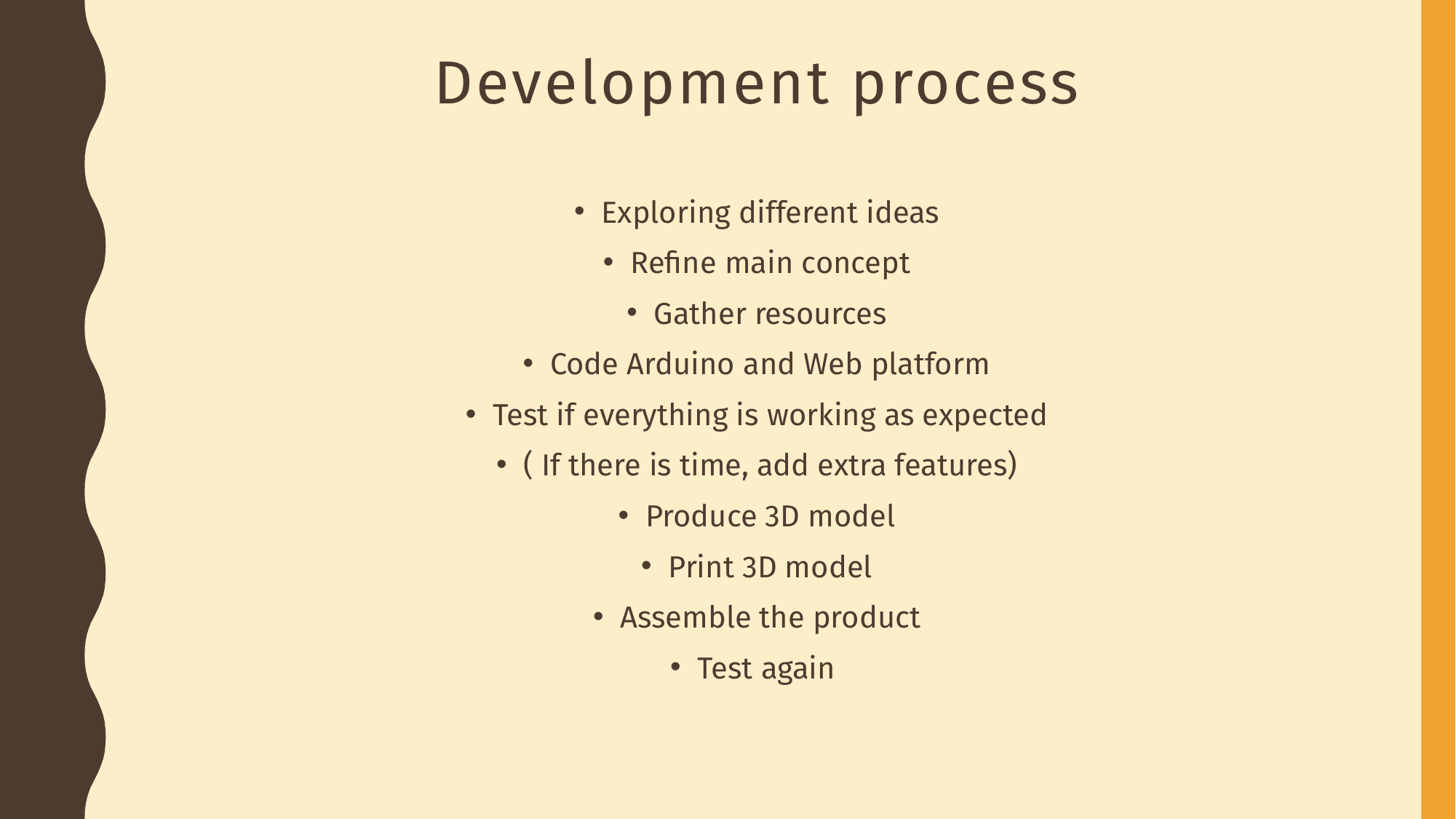

# Development process
Exploring different ideas
Refine main concept
Gather resources
Code Arduino and Web platform
Test if everything is working as expected
( If there is time, add extra features)
Produce 3D model
Print 3D model
Assemble the product
Test again